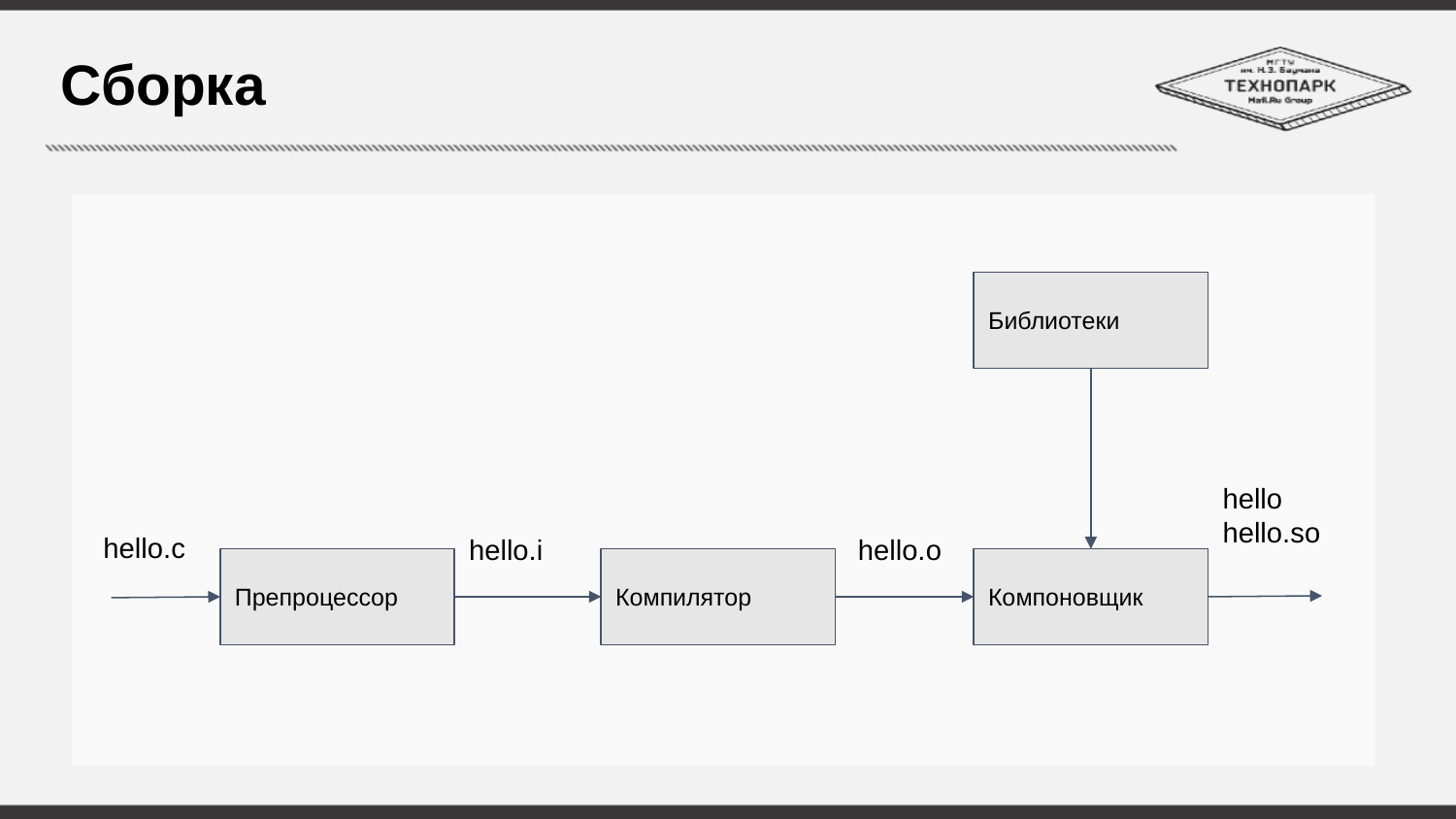

# Сборка
Библиотеки
hello
hello.so
hello.c
hello.o
hello.i
Компоновщик
Препроцессор
Компилятор